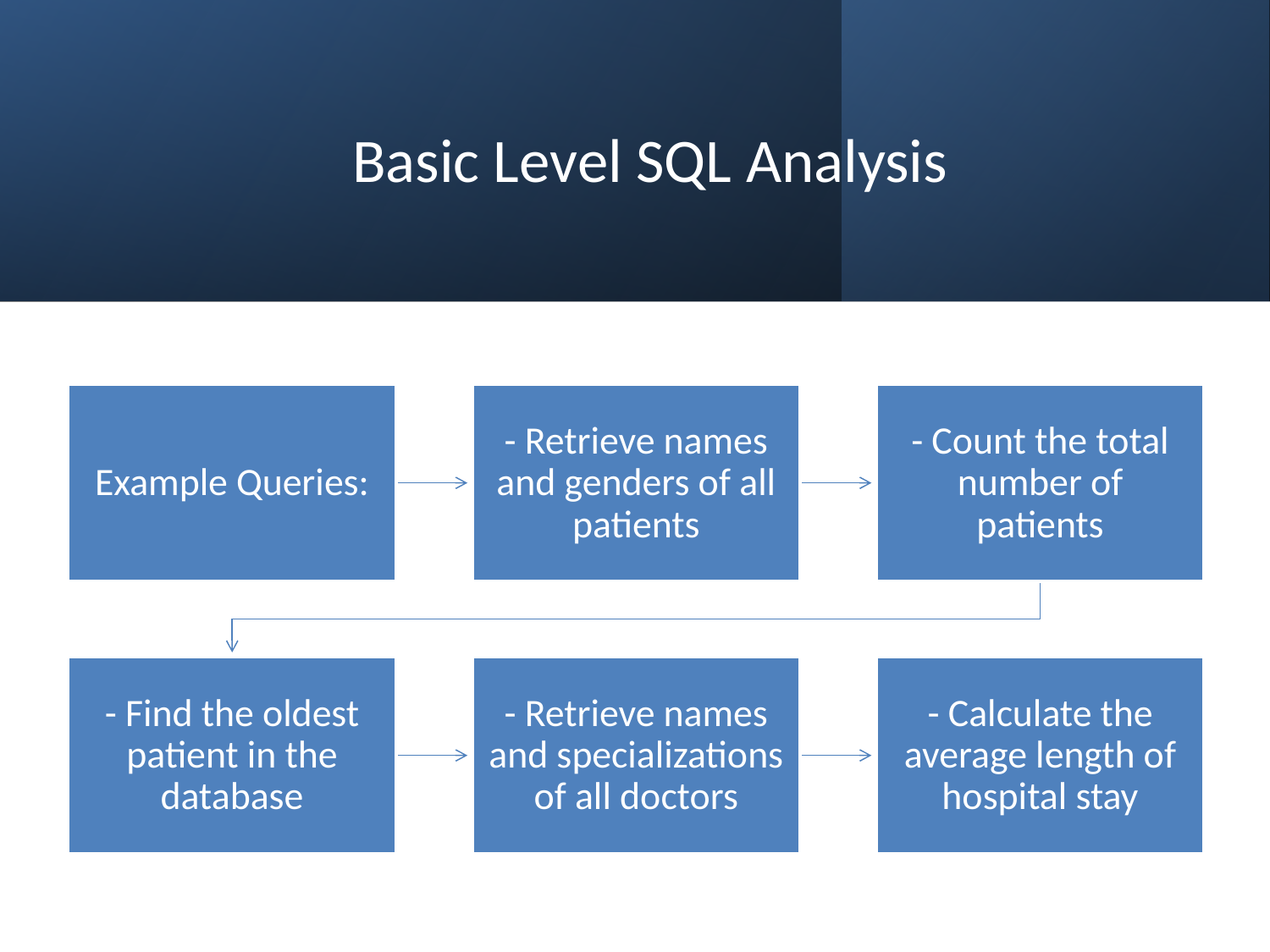

# Basic Level SQL Analysis

Example Queries:

- Retrieve names and genders of all patients

- Count the total number of patients

- Find the oldest patient in the database

- Retrieve names and specializations of all doctors
- Calculate the average length of hospital stay